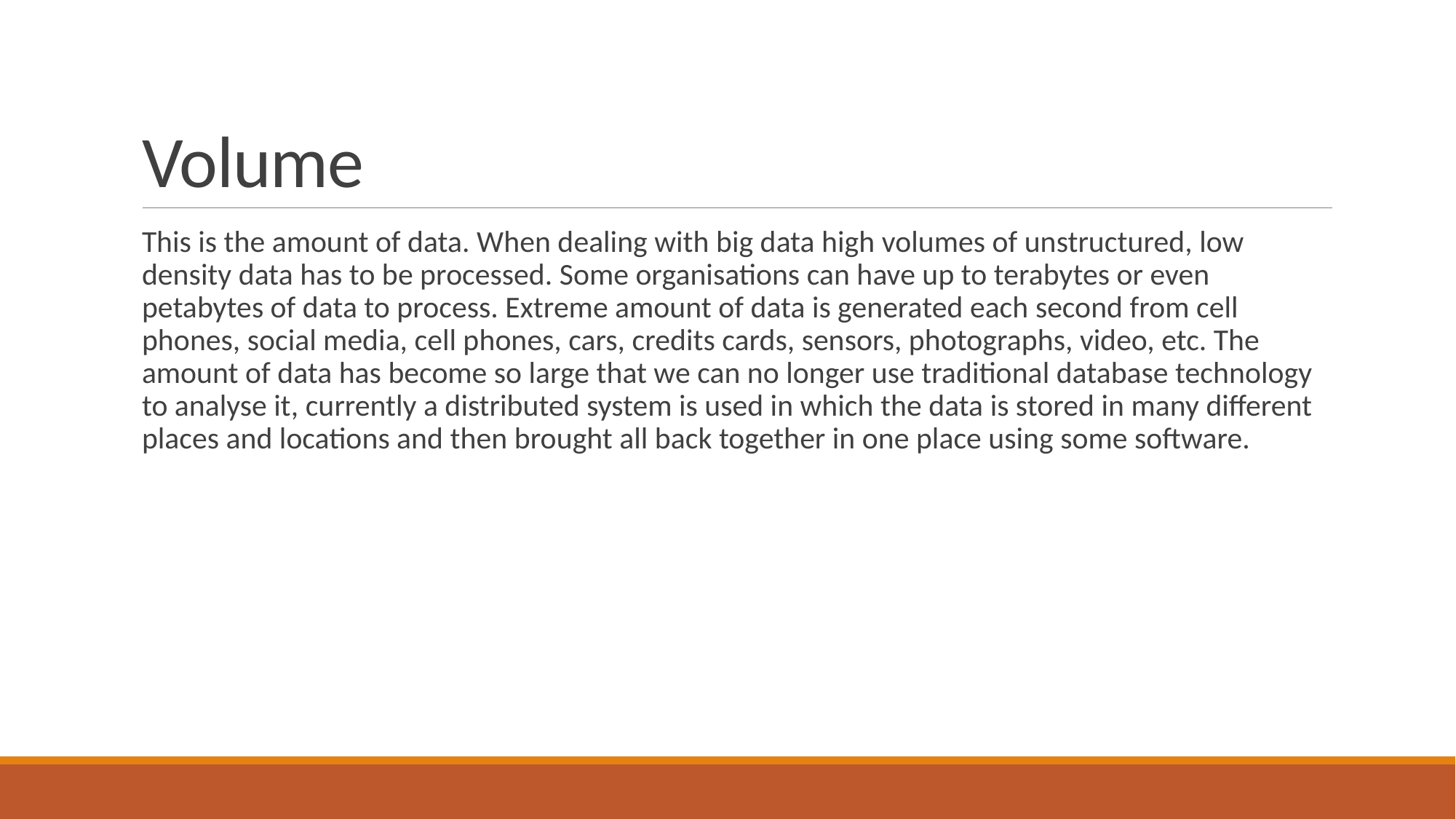

# Volume
This is the amount of data. When dealing with big data high volumes of unstructured, low density data has to be processed. Some organisations can have up to terabytes or even petabytes of data to process. Extreme amount of data is generated each second from cell phones, social media, cell phones, cars, credits cards, sensors, photographs, video, etc. The amount of data has become so large that we can no longer use traditional database technology to analyse it, currently a distributed system is used in which the data is stored in many different places and locations and then brought all back together in one place using some software.